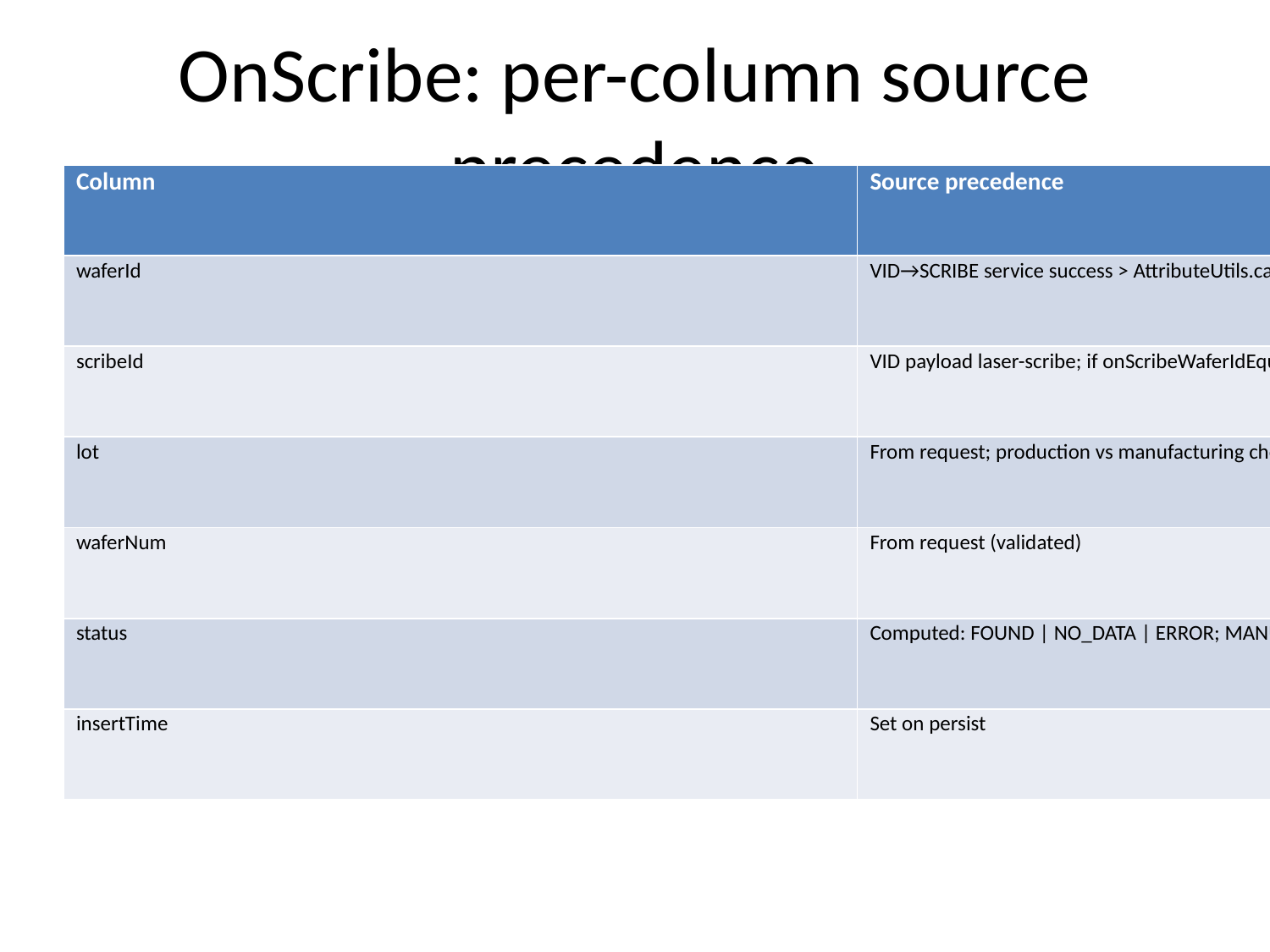

# OnScribe: per-column source precedence
| Column | Source precedence |
| --- | --- |
| waferId | VID→SCRIBE service success > AttributeUtils.calculateWaferId (fallback) |
| scribeId | VID payload laser-scribe; if onScribeWaferIdEqualsScribeId=true then waferId |
| lot | From request; production vs manufacturing chosen by OnFabConf.LotIdForOnScribeType |
| waferNum | From request (validated) |
| status | Computed: FOUND | NO\_DATA | ERROR; MANUAL not overwritten |
| insertTime | Set on persist |